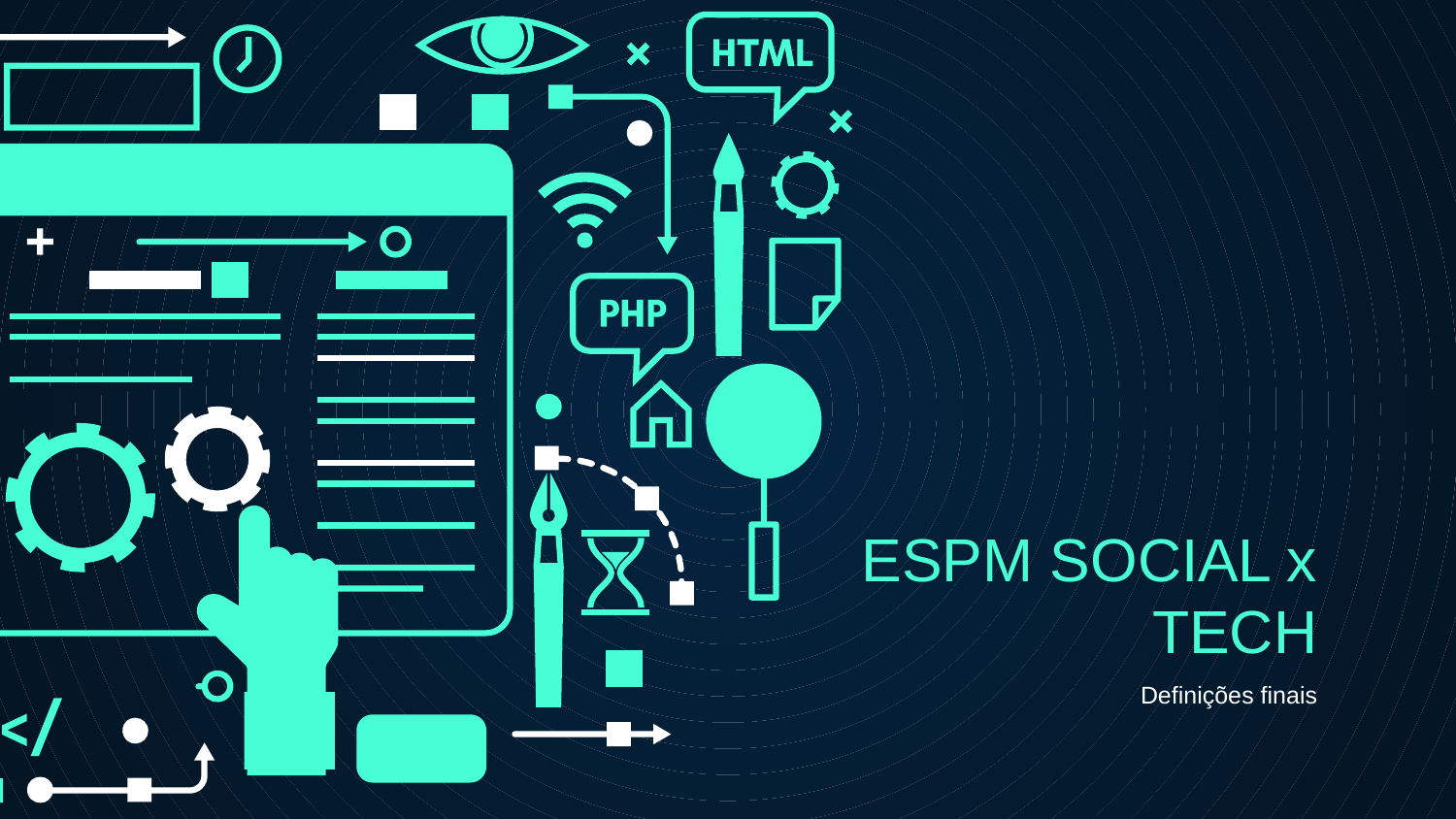

# ESPM SOCIAL x TECH

Definições finais